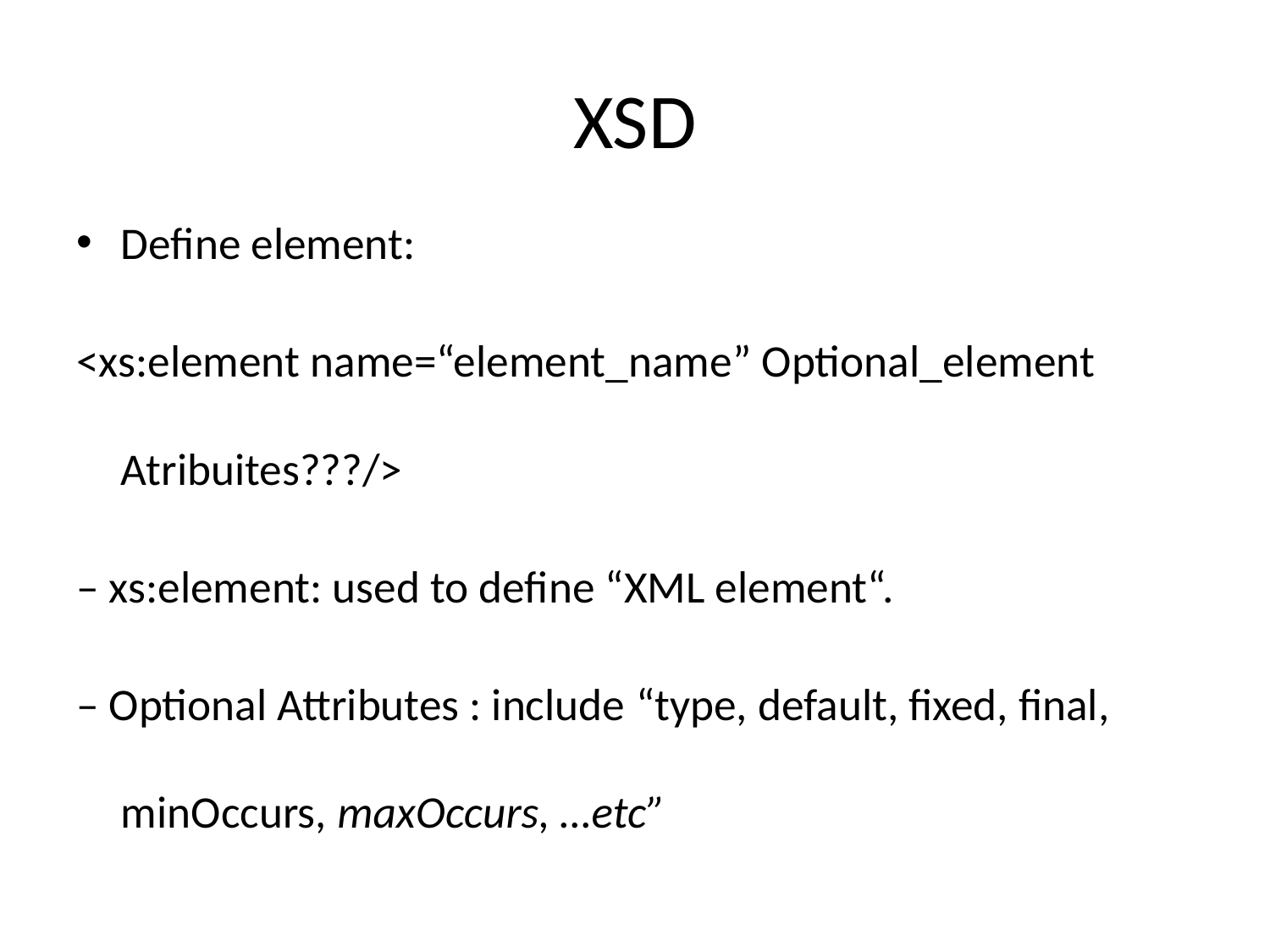

# XSD
Define element:
<xs:element name=“element_name” Optional_element Atribuites???/>
– xs:element: used to define “XML element“.
– Optional Attributes : include “type, default, fixed, final, minOccurs, maxOccurs, …etc”